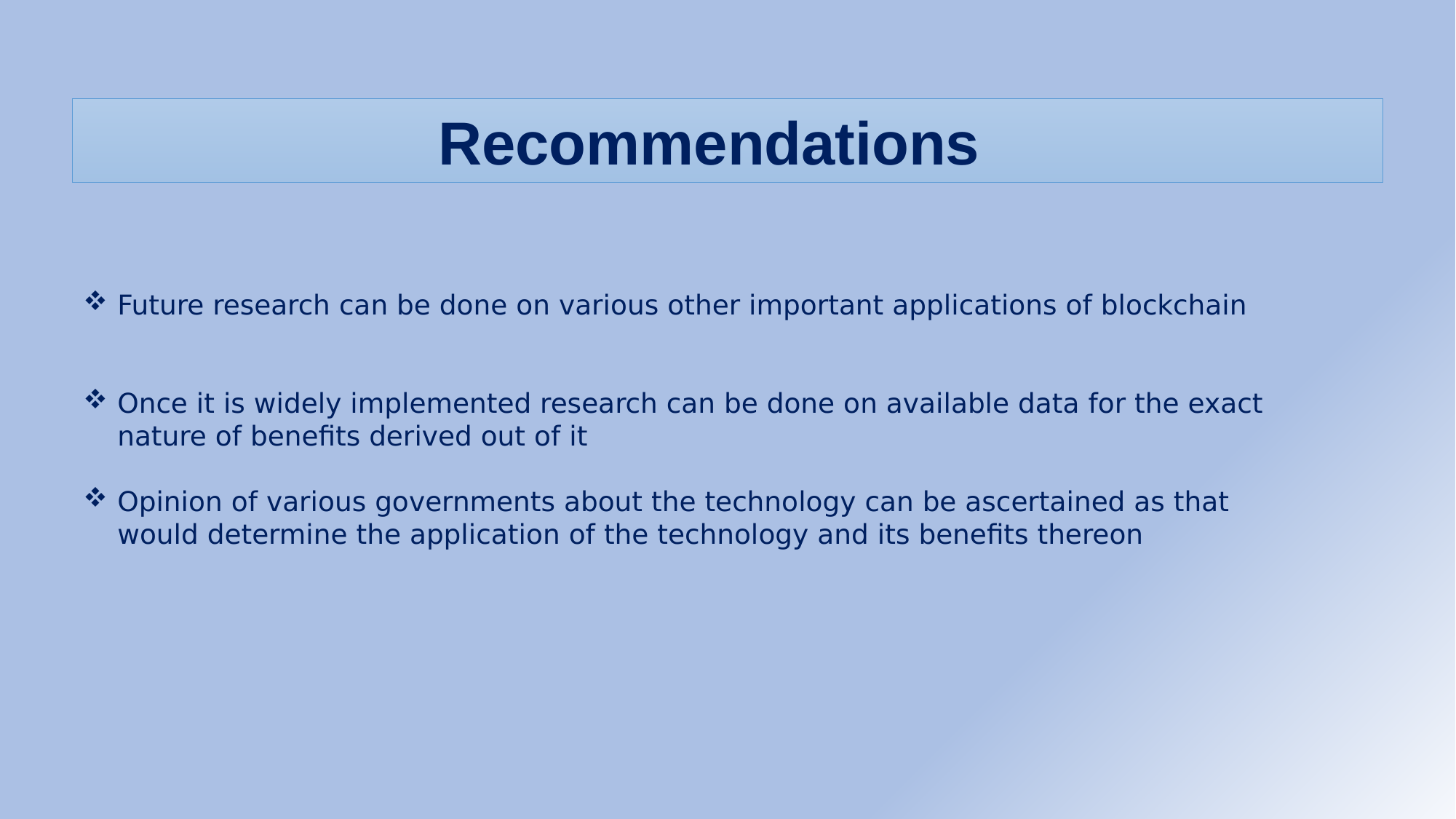

Recommendations
Future research can be done on various other important applications of blockchain

Once it is widely implemented research can be done on available data for the exact nature of benefits derived out of it

Opinion of various governments about the technology can be ascertained as that would determine the application of the technology and its benefits thereon